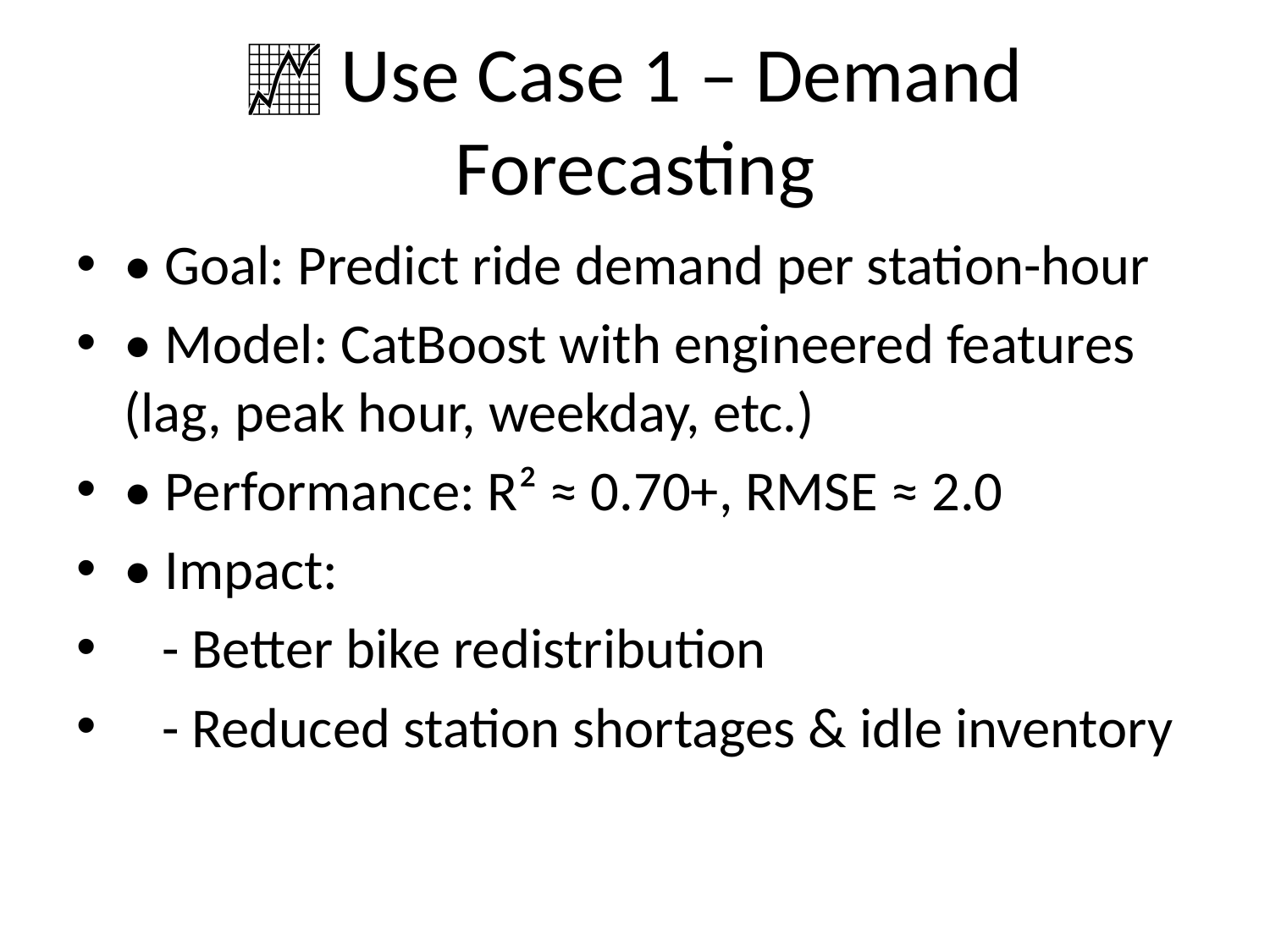

# 📈 Use Case 1 – Demand Forecasting
• Goal: Predict ride demand per station-hour
• Model: CatBoost with engineered features (lag, peak hour, weekday, etc.)
• Performance: R² ≈ 0.70+, RMSE ≈ 2.0
• Impact:
   - Better bike redistribution
   - Reduced station shortages & idle inventory